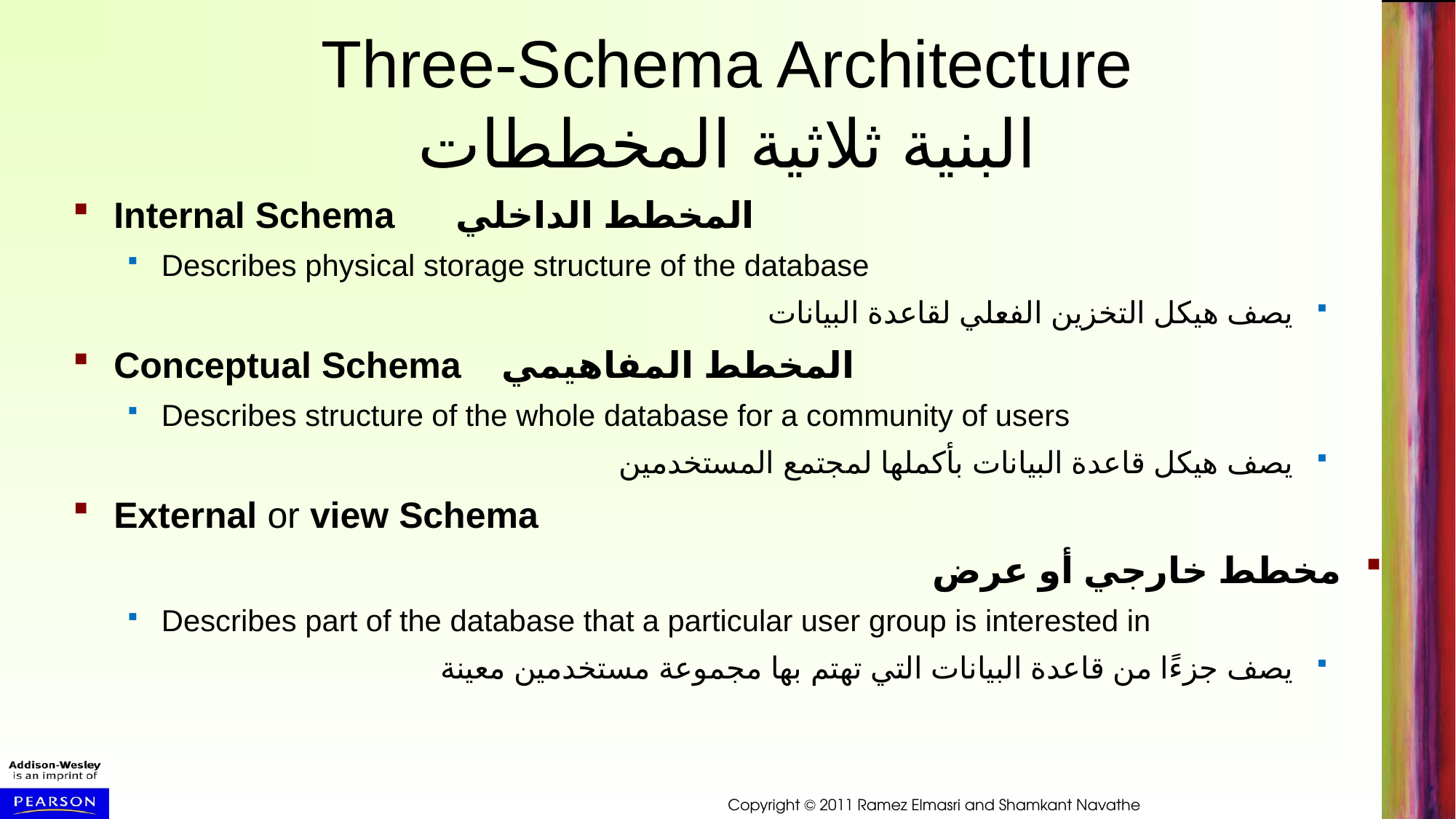

# Three-Schema Architecture البنية ثلاثية المخططات
Internal Schema      المخطط الداخلي
Describes physical storage structure of the database
يصف هيكل التخزين الفعلي لقاعدة البيانات
Conceptual Schema    المخطط المفاهيمي
Describes structure of the whole database for a community of users
يصف هيكل قاعدة البيانات بأكملها لمجتمع المستخدمين
External or view Schema
مخطط خارجي أو عرض
Describes part of the database that a particular user group is interested in
يصف جزءًا من قاعدة البيانات التي تهتم بها مجموعة مستخدمين معينة